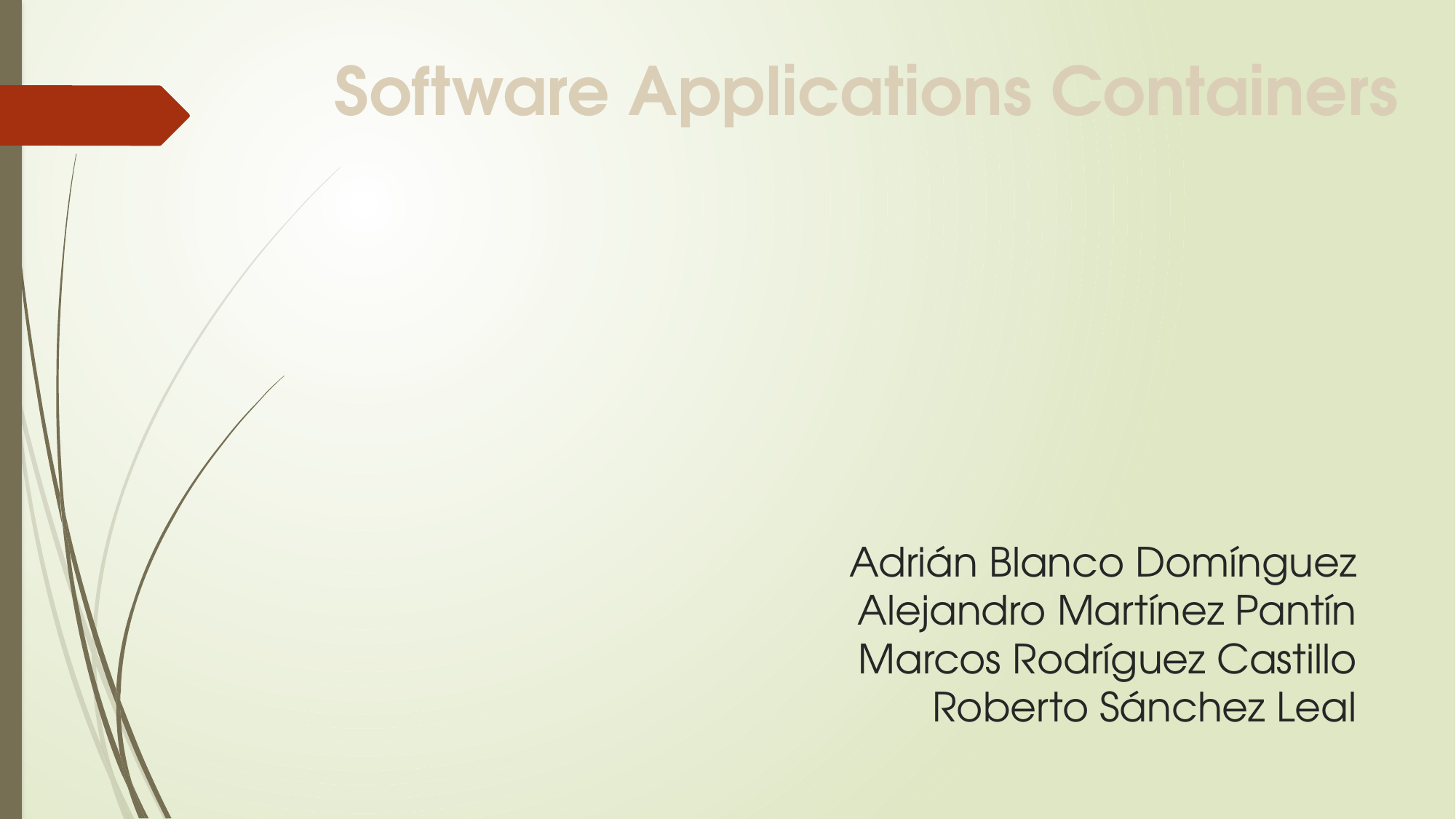

Software Applications Containers
# Adrián Blanco Domínguez Alejandro Martínez Pantín Marcos Rodríguez Castillo Roberto Sánchez Leal